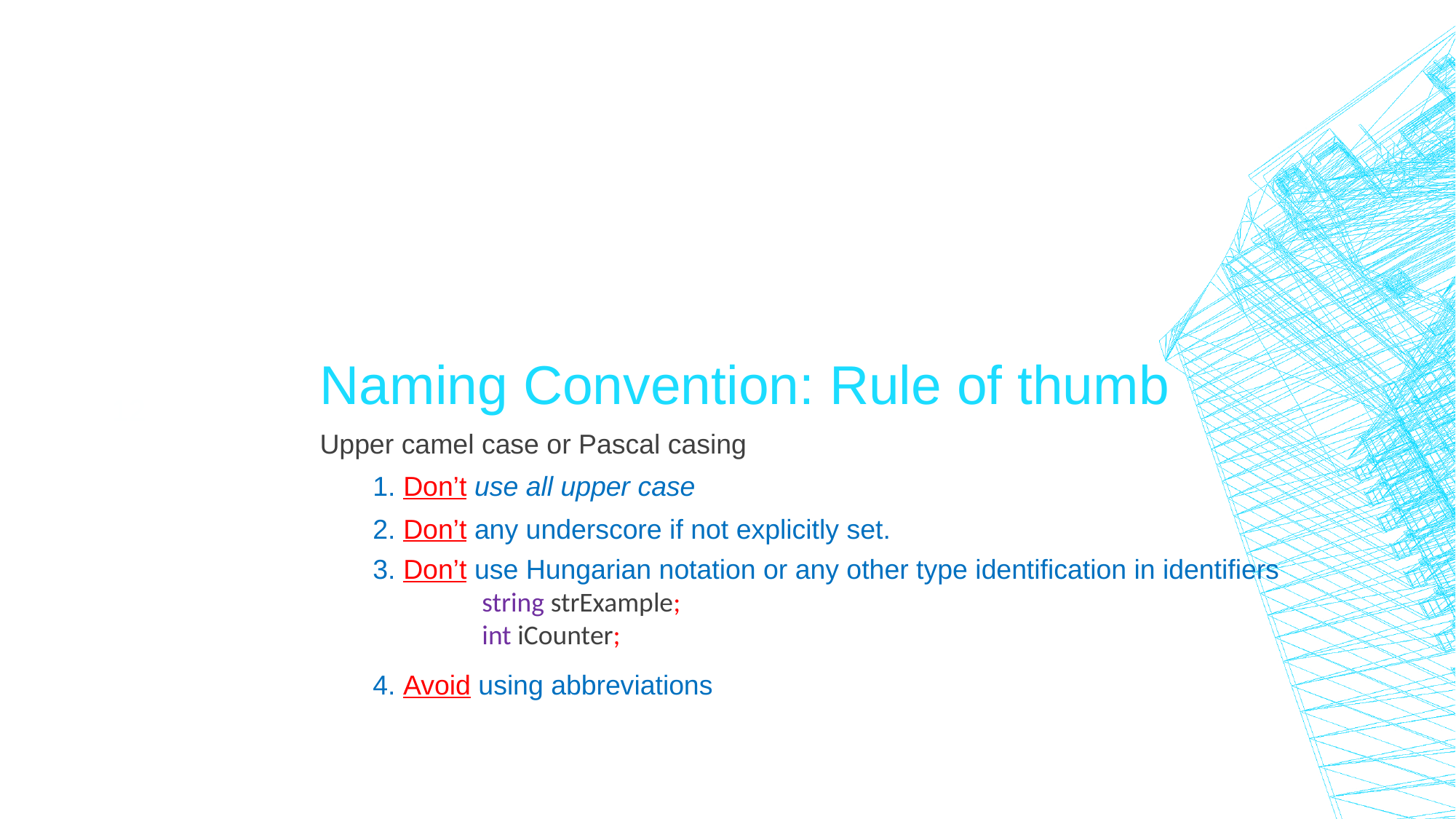

# Naming Convention: Rule of thumb
12
Upper camel case or Pascal casing
1. Don’t use all upper case
2. Don’t any underscore if not explicitly set.
3. Don’t use Hungarian notation or any other type identification in identifiers
	string strExample;
	int iCounter;
4. Avoid using abbreviations